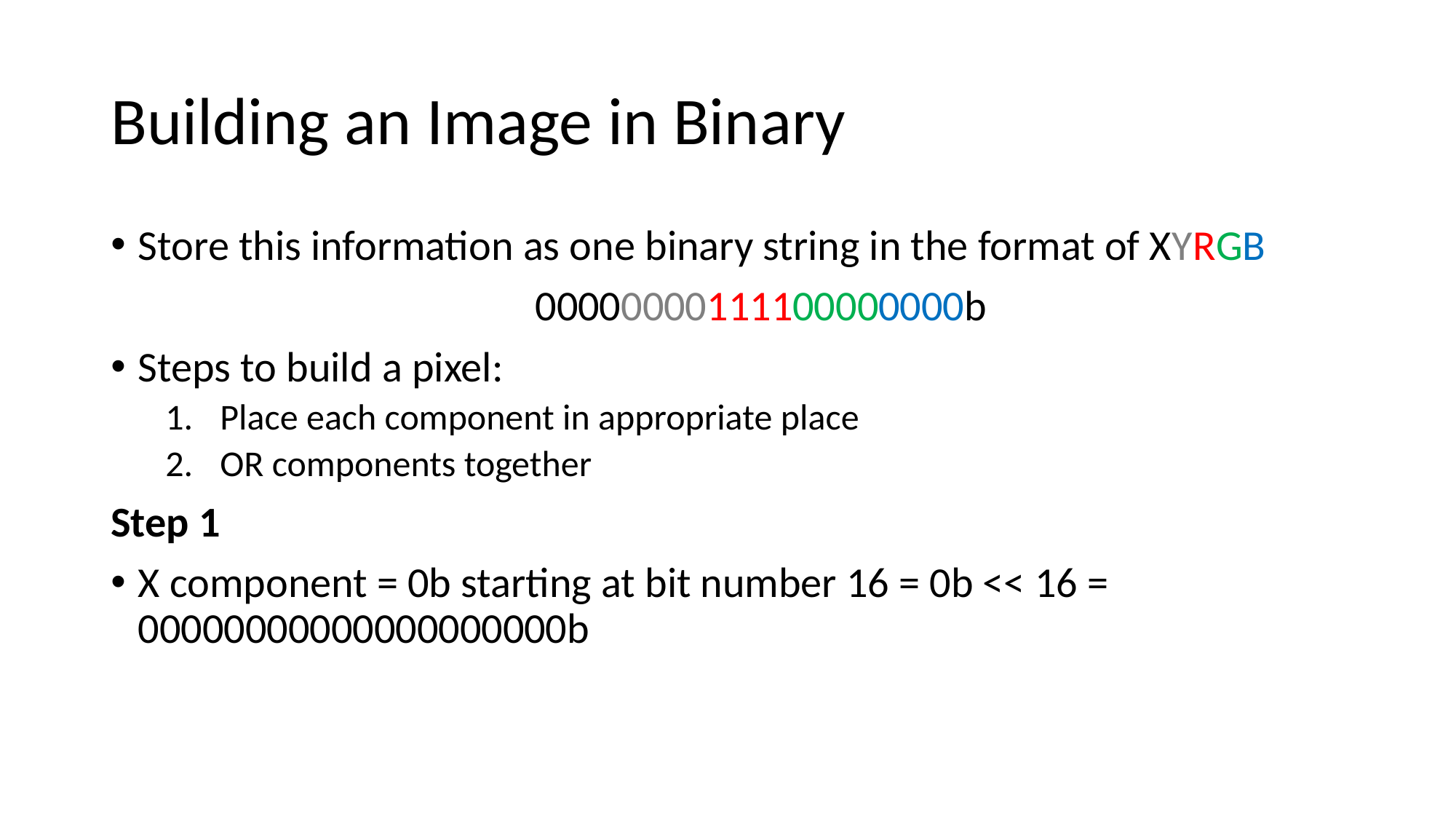

# Building an Image in Binary
Store this information as one binary string in the format of XYRGB
00000000111100000000b
Steps to build a pixel:
Place each component in appropriate place
OR components together
Step 1
X component = 0b starting at bit number 16 = 0b << 16 = 00000000000000000000b